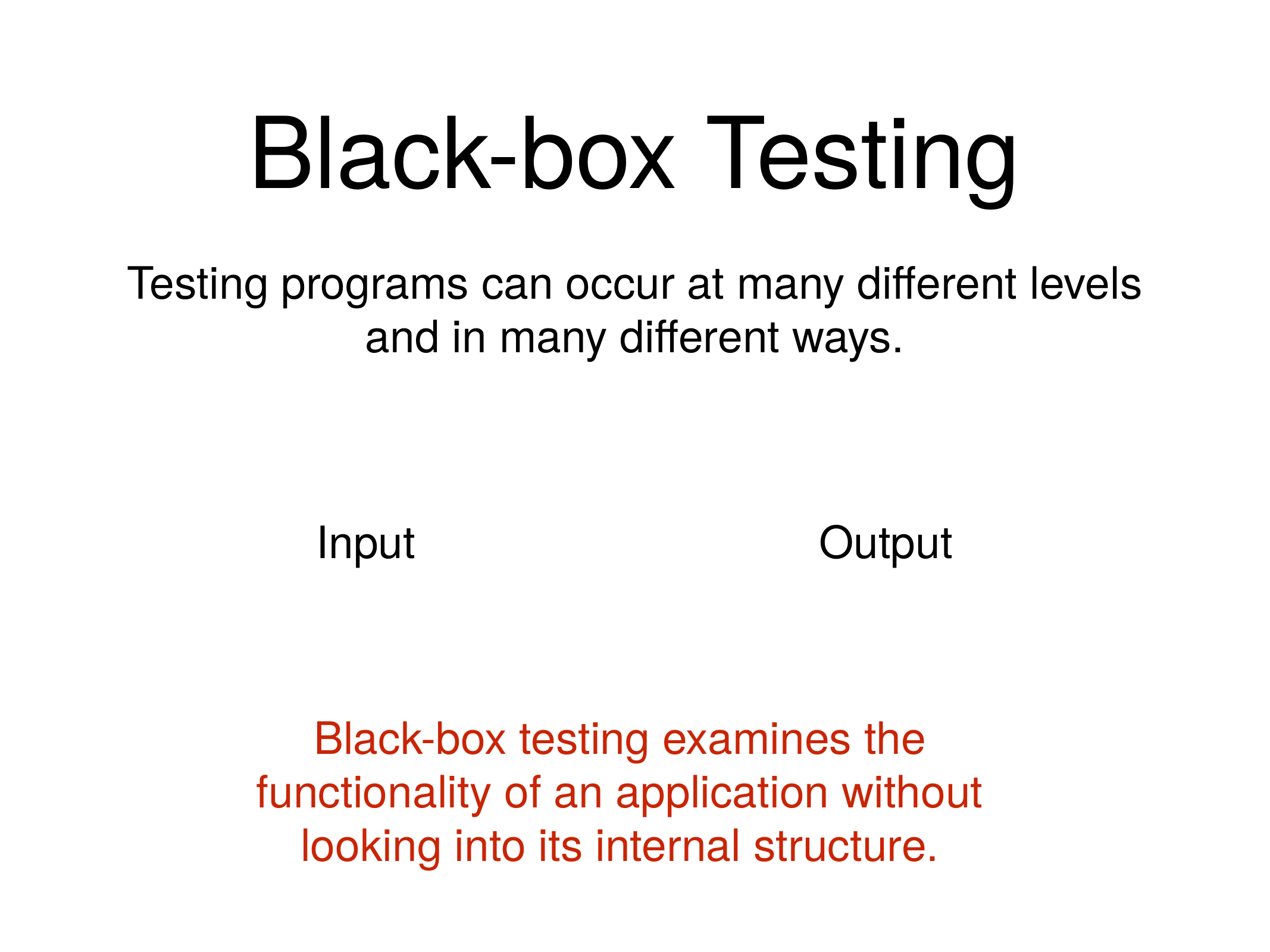

# Black-box Testing
Testing programs can occur at many different levels and in many different ways.

Input
Output
Black-box testing examines the functionality of an application without looking into its internal structure.